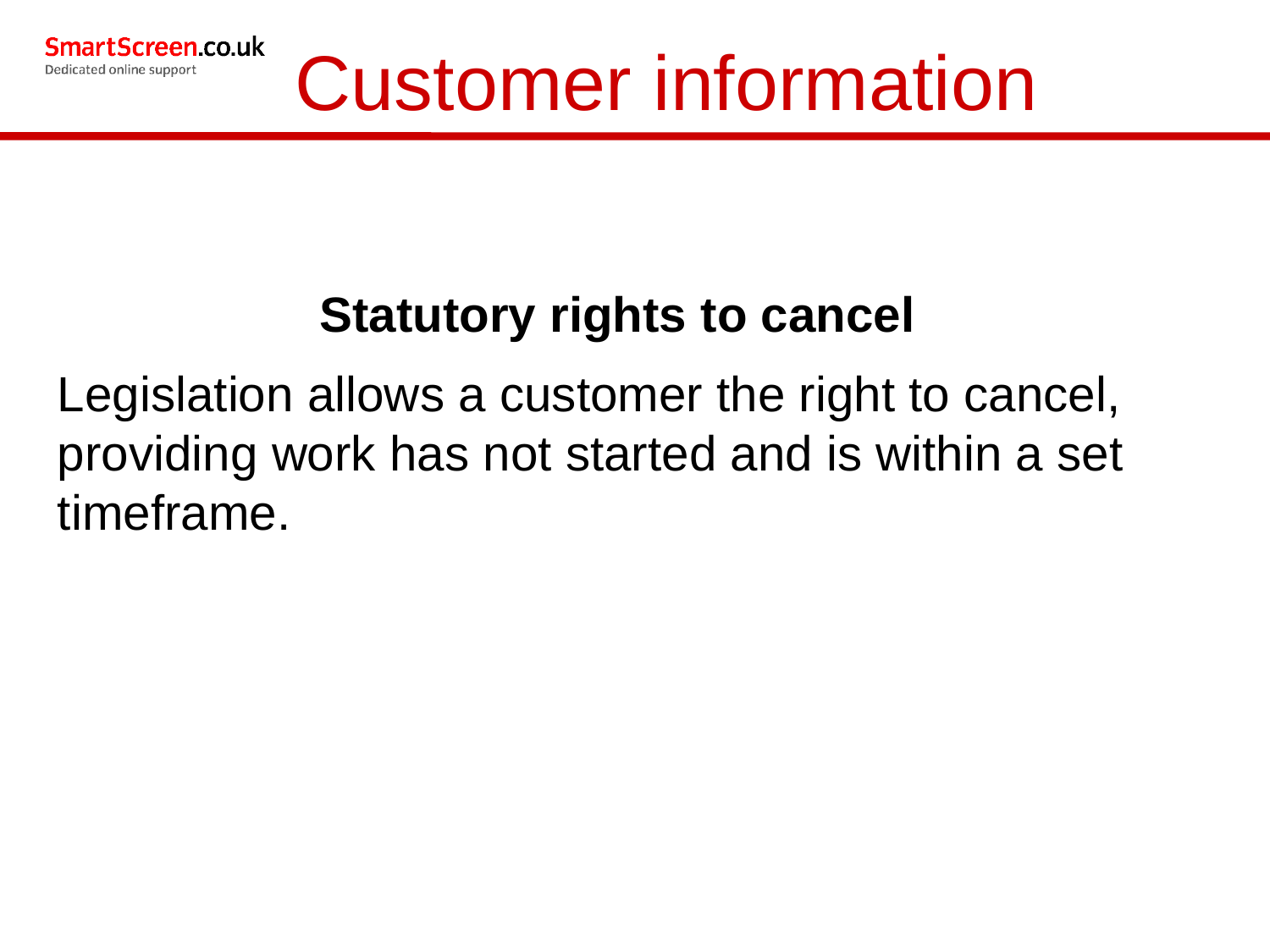

Customer information

Statutory rights to cancel
Legislation allows a customer the right to cancel, providing work has not started and is within a set timeframe.